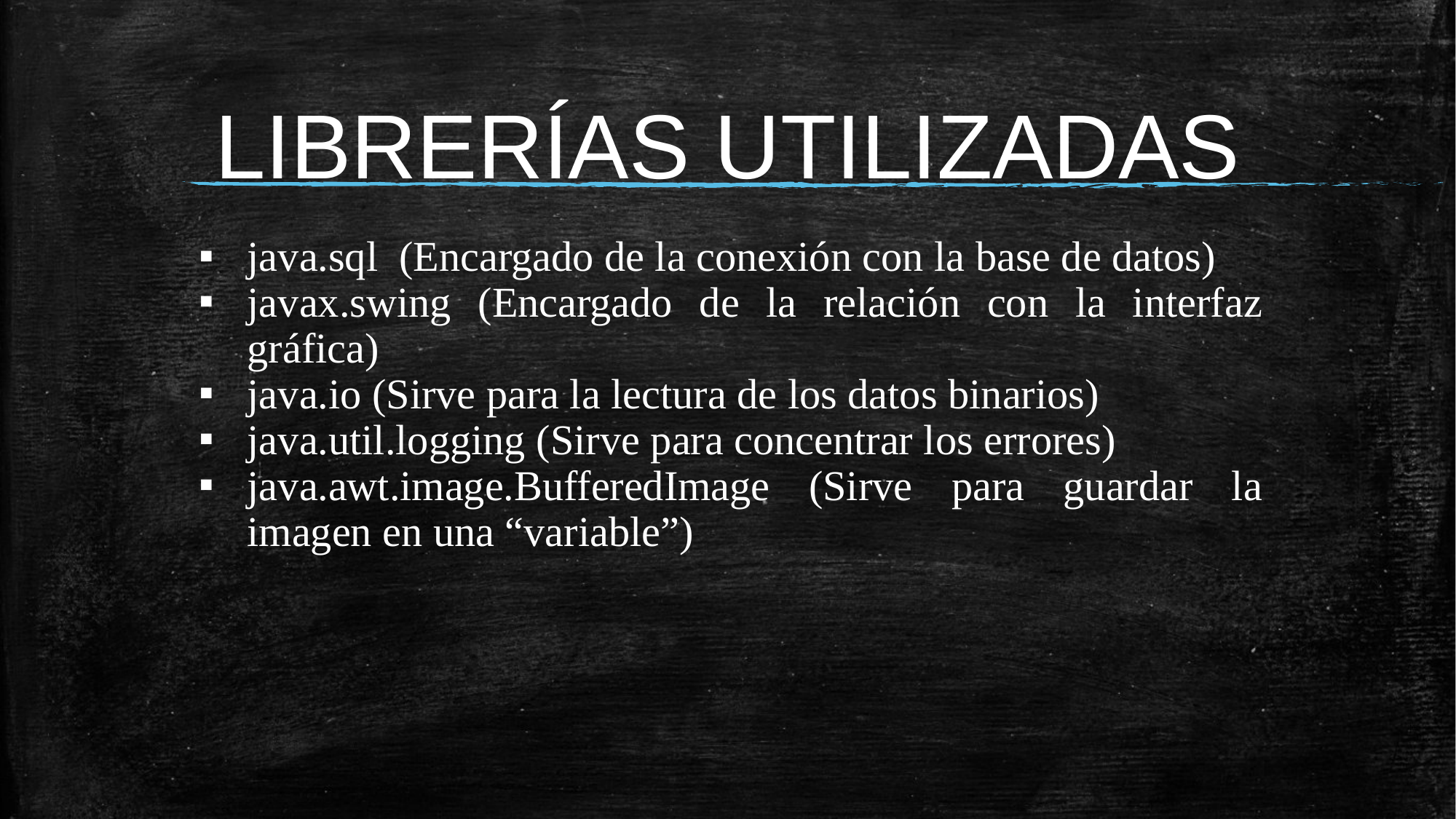

# LIBRERÍAS UTILIZADAS
java.sql  (Encargado de la conexión con la base de datos)
javax.swing (Encargado de la relación con la interfaz gráfica)
java.io (Sirve para la lectura de los datos binarios)
java.util.logging (Sirve para concentrar los errores)
java.awt.image.BufferedImage (Sirve para guardar la imagen en una “variable”)